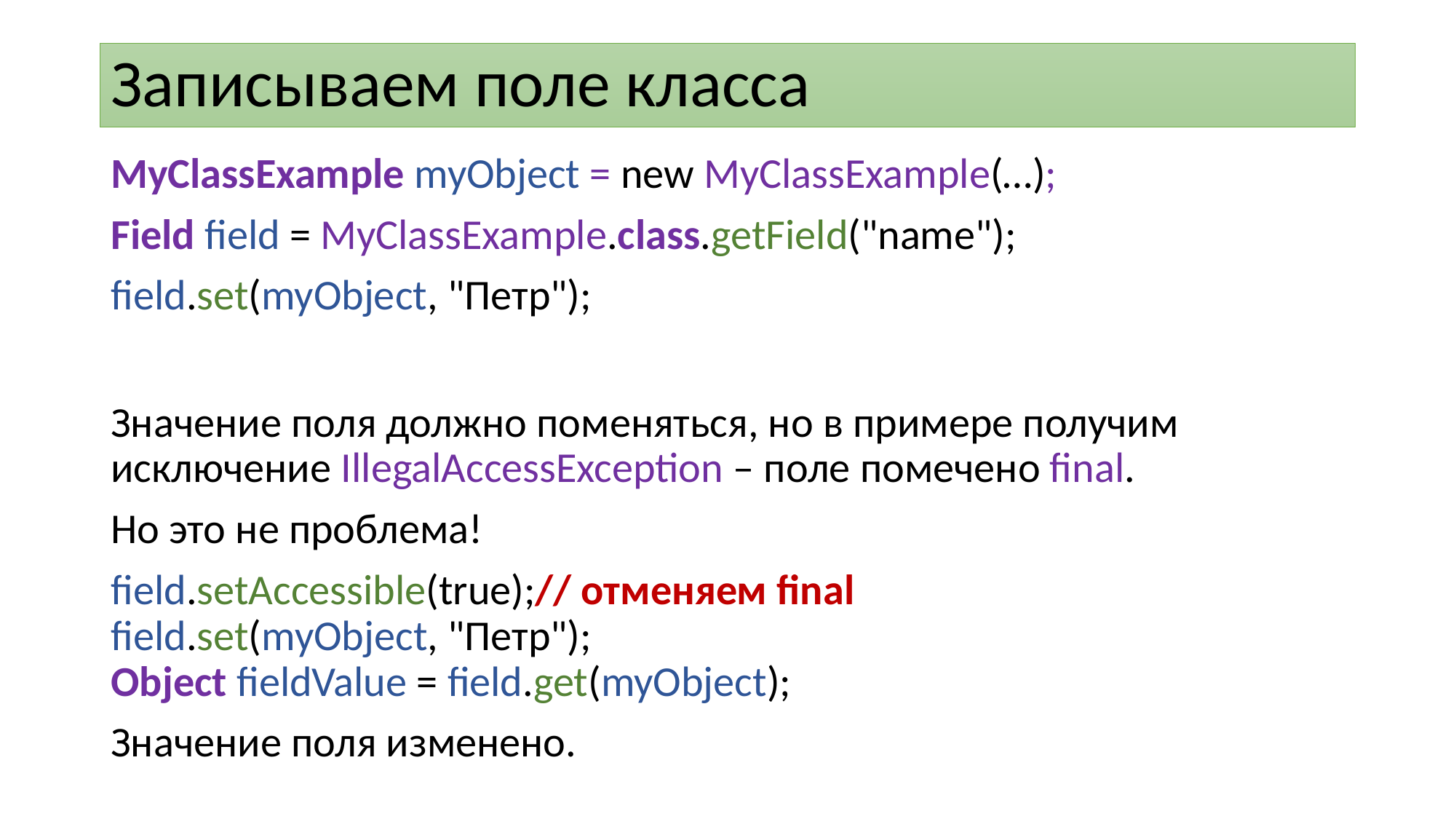

# Записываем поле класса

Значение поля должно поменяться, но в примере получим исключение IllegalAccessException – поле помечено final.
Но это не проблема!
field.setAccessible(true);// отменяем final
field.set(myObject, "Петр");
Object fieldValue = field.get(myObject);
Значение поля изменено.
MyClassExample myObject = new MyClassExample(…);
Field field = MyClassExample.class.getField("name");
field.set(myObject, "Петр");